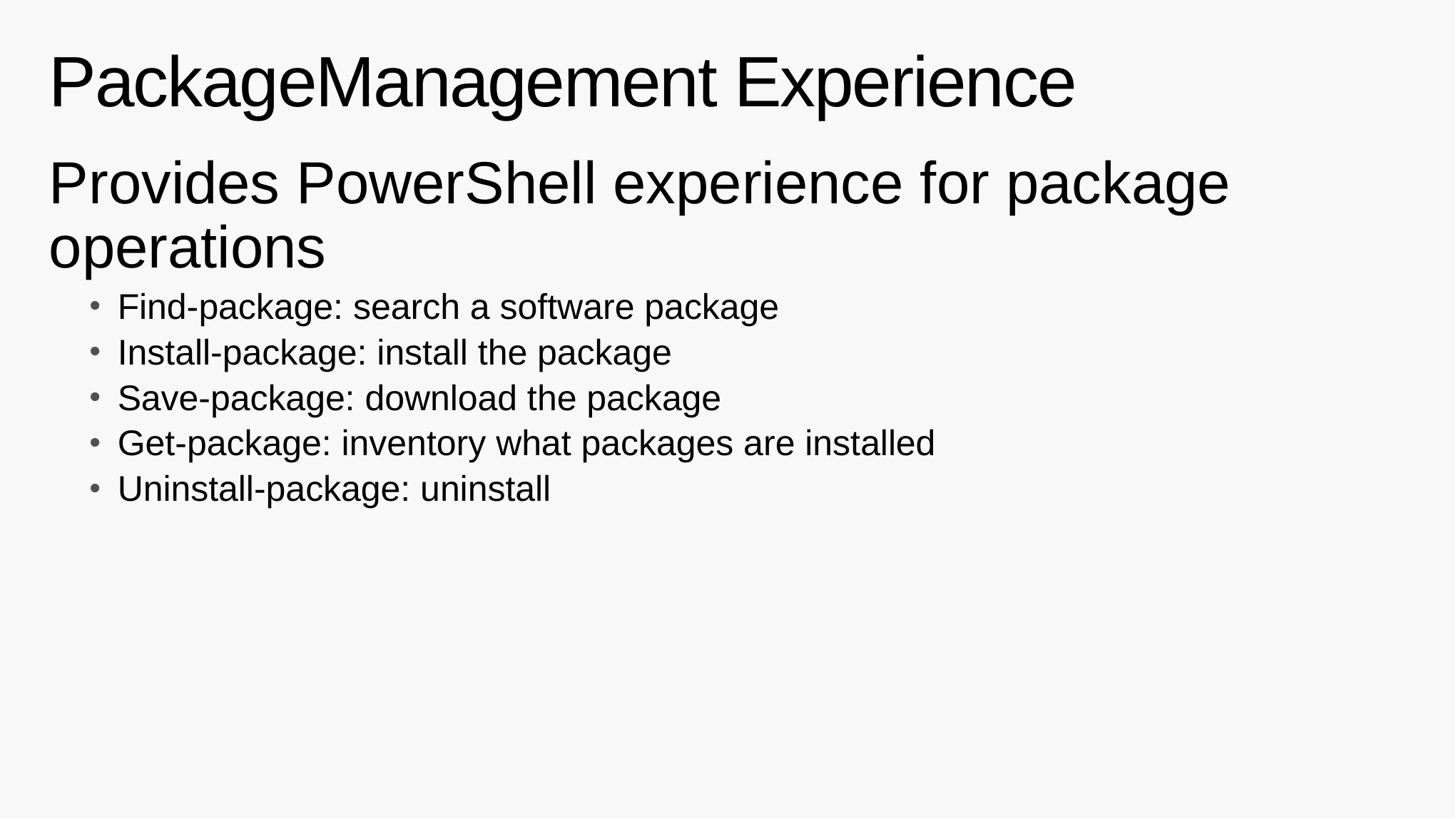

# PackageManagement Experience
Provides PowerShell experience for package operations
Find-package: search a software package
Install-package: install the package
Save-package: download the package
Get-package: inventory what packages are installed
Uninstall-package: uninstall